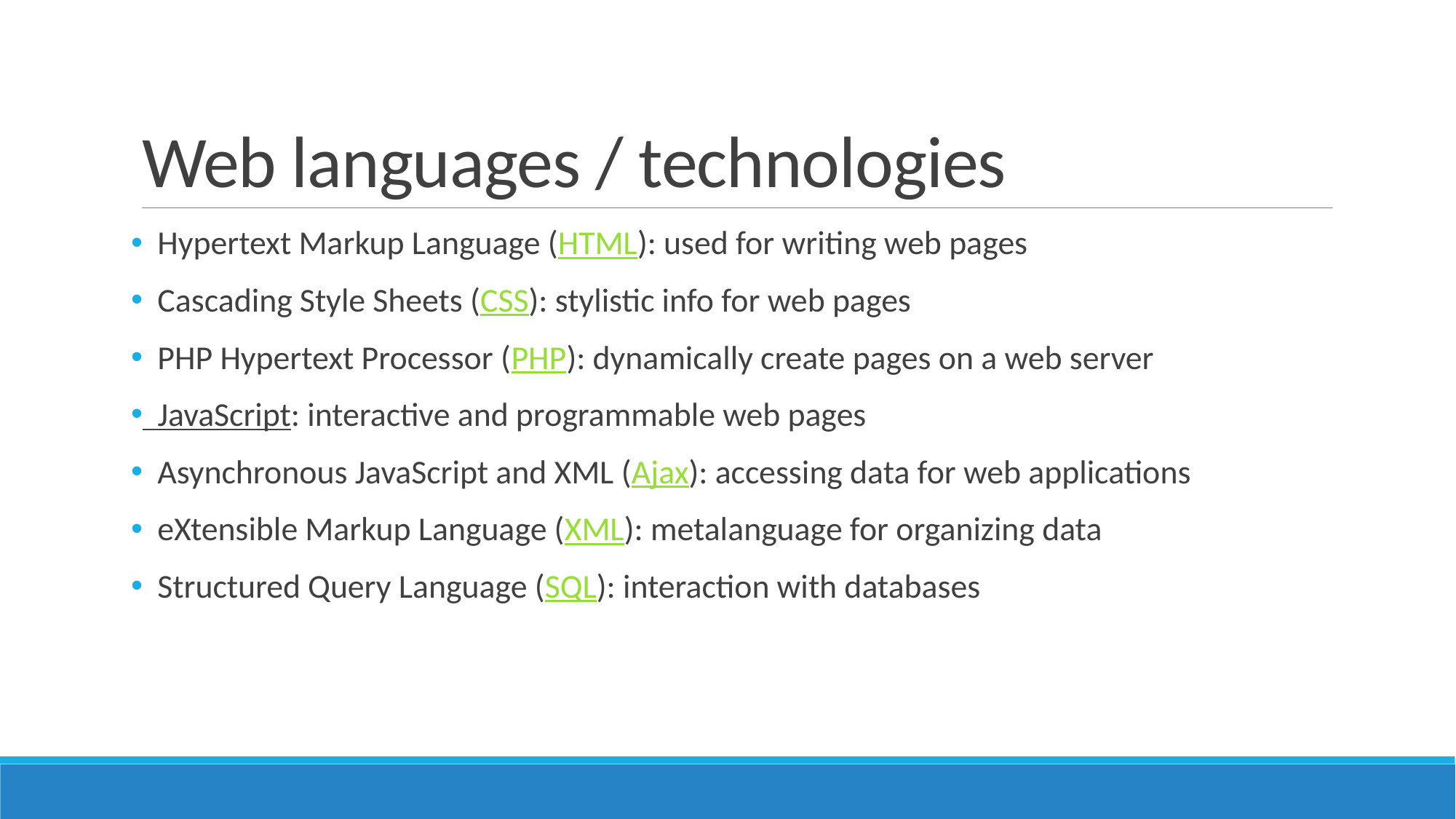

# Web languages / technologies
  Hypertext Markup Language (HTML): used for writing web pages
  Cascading Style Sheets (CSS): stylistic info for web pages
  PHP Hypertext Processor (PHP): dynamically create pages on a web server
  JavaScript: interactive and programmable web pages
  Asynchronous JavaScript and XML (Ajax): accessing data for web applications
  eXtensible Markup Language (XML): metalanguage for organizing data
  Structured Query Language (SQL): interaction with databases